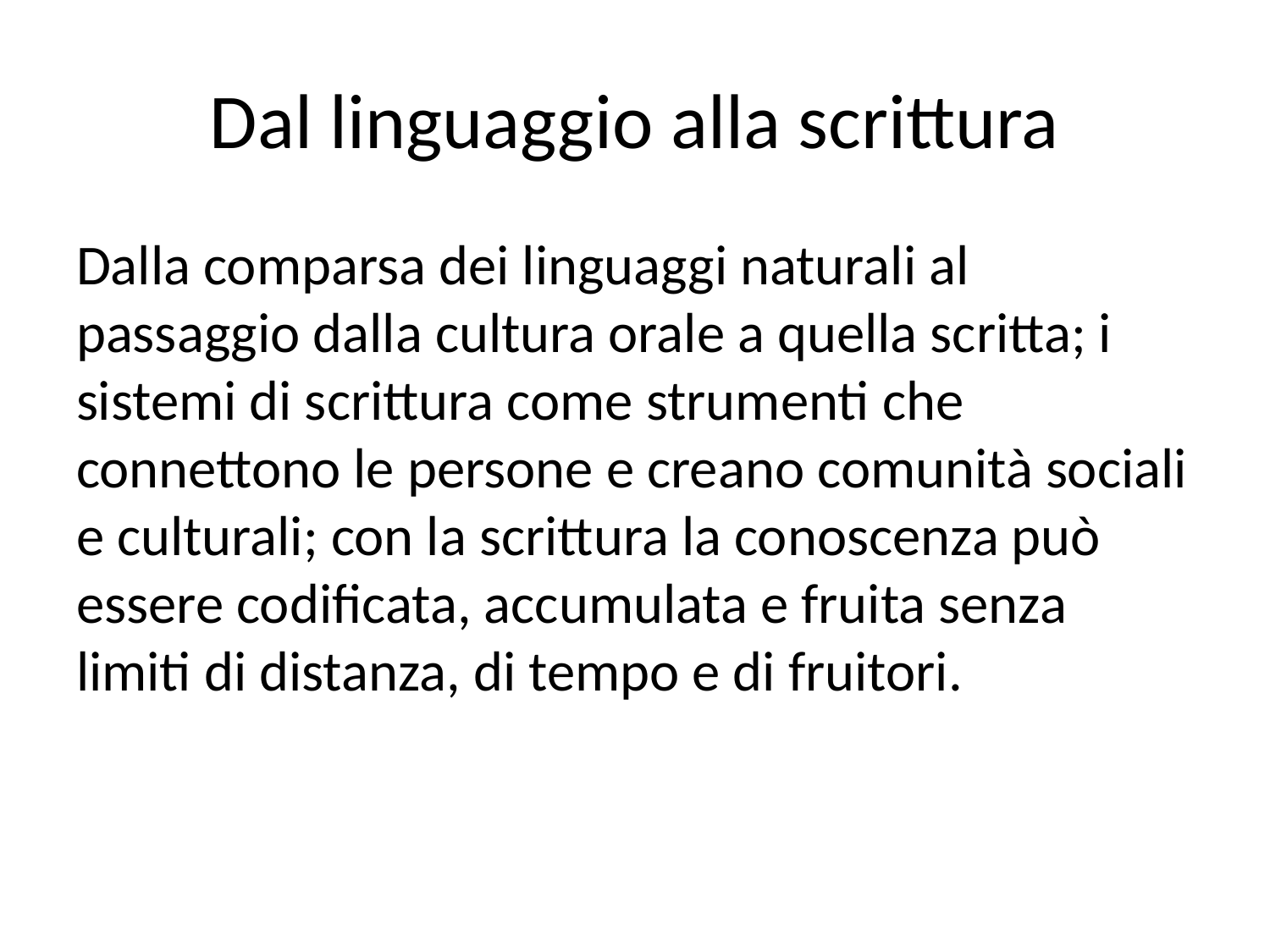

# Dal linguaggio alla scrittura
Dalla comparsa dei linguaggi naturali al passaggio dalla cultura orale a quella scritta; i sistemi di scrittura come strumenti che connettono le persone e creano comunità sociali e culturali; con la scrittura la conoscenza può essere codificata, accumulata e fruita senza limiti di distanza, di tempo e di fruitori.